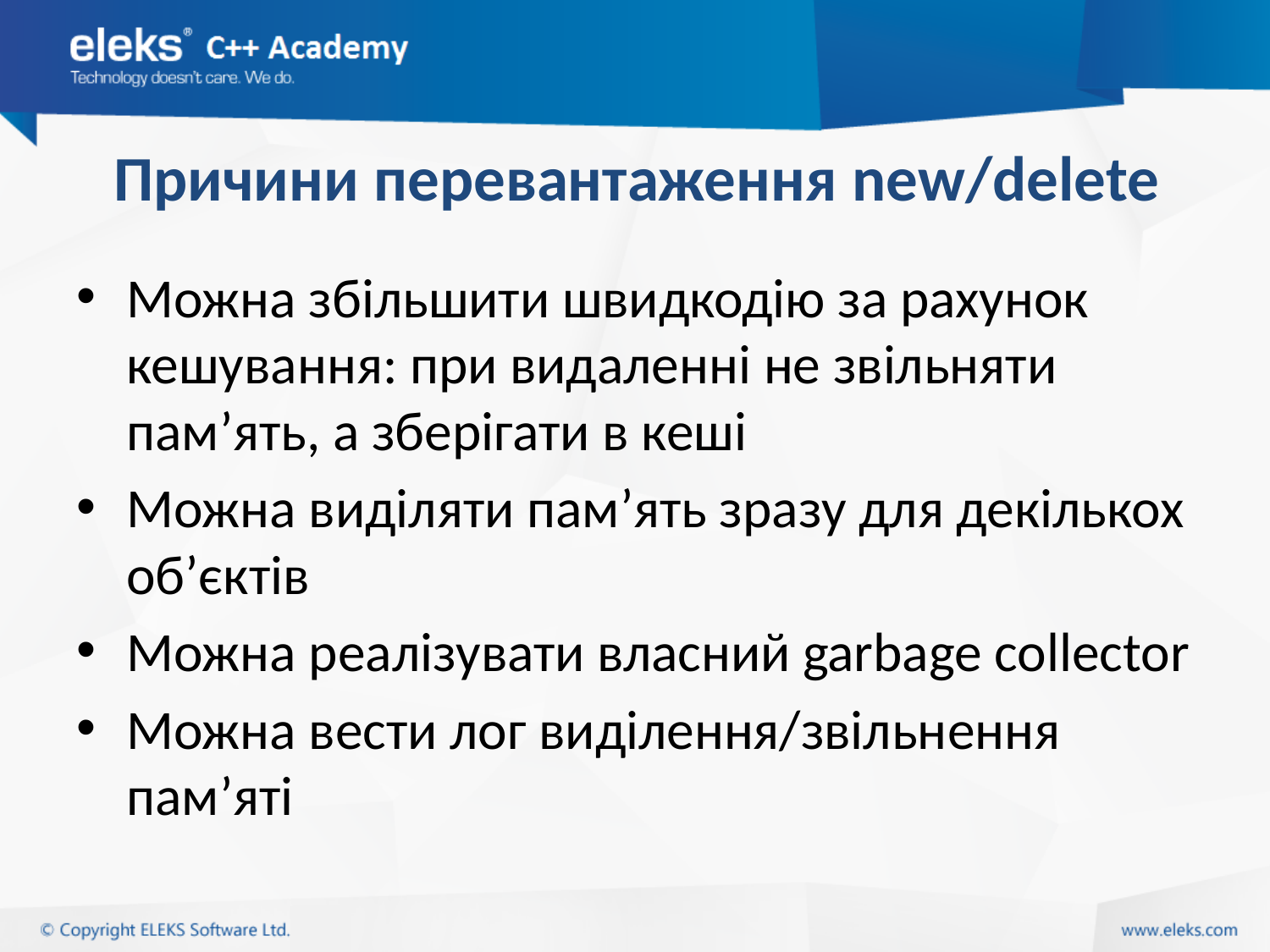

# Причини перевантаження new/delete
Можна збільшити швидкодію за рахунок кешування: при видаленні не звільняти пам’ять, а зберігати в кеші
Можна виділяти пам’ять зразу для декількох об’єктів
Можна реалізувати власний garbage collector
Можна вести лог виділення/звільнення пам’яті